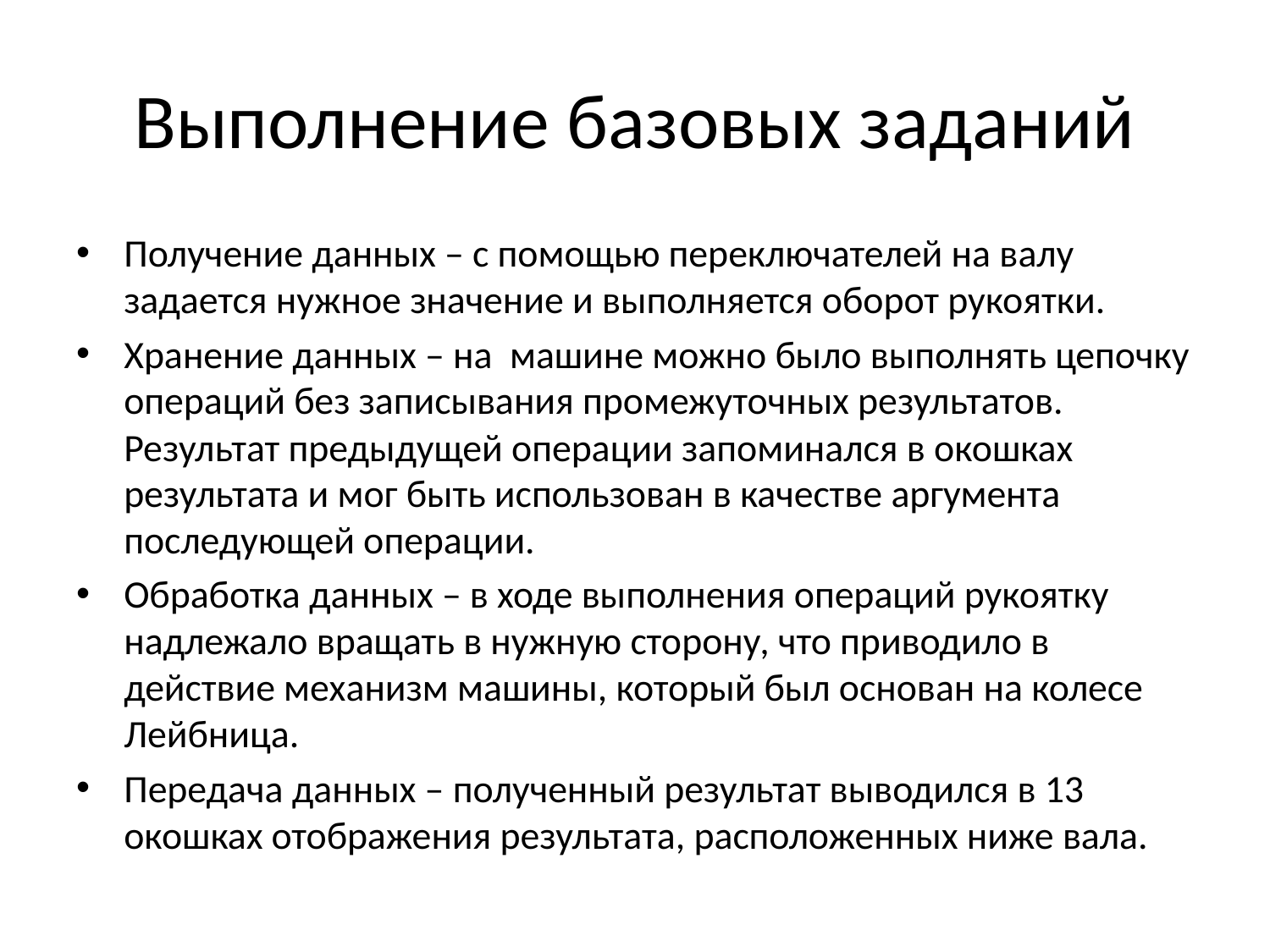

# Выполнение базовых заданий
Получение данных – с помощью переключателей на валу задается нужное значение и выполняется оборот рукоятки.
Хранение данных – на  машине можно было выполнять цепочку операций без записывания промежуточных результатов. Результат предыдущей операции запоминался в окошках результата и мог быть использован в качестве аргумента последующей операции.
Обработка данных – в ходе выполнения операций рукоятку надлежало вращать в нужную сторону, что приводило в действие механизм машины, который был основан на колесе Лейбница.
Передача данных – полученный результат выводился в 13 окошках отображения результата, расположенных ниже вала.